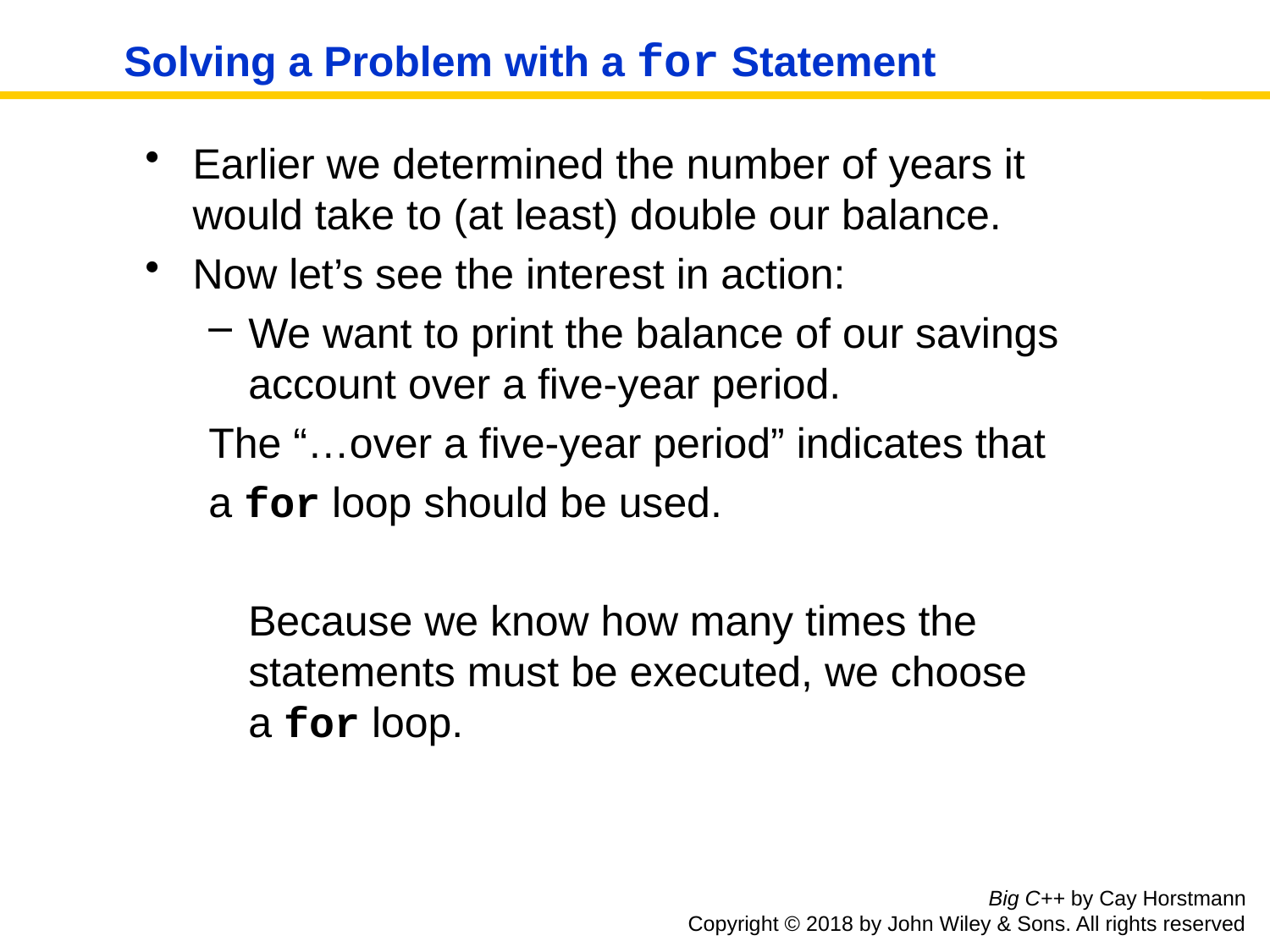

# Solving a Problem with a for Statement
Earlier we determined the number of years it would take to (at least) double our balance.
Now let’s see the interest in action:
We want to print the balance of our savings account over a five-year period.
The “…over a five-year period” indicates that
a for loop should be used.

	Because we know how many times the statements must be executed, we choose
a for loop.
Big C++ by Cay Horstmann
Copyright © 2018 by John Wiley & Sons. All rights reserved